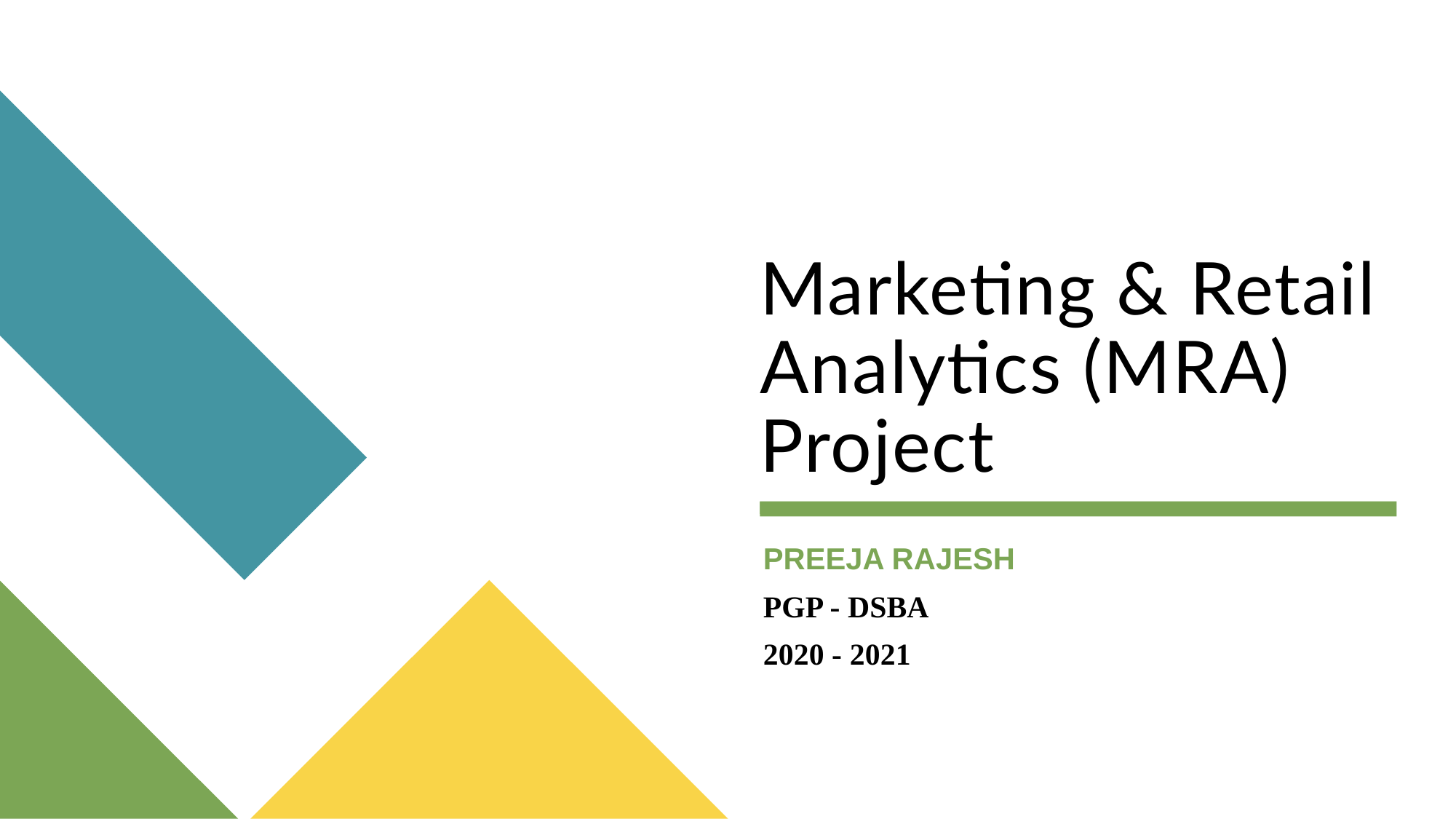

# Marketing & Retail Analytics (MRA) Project

PREEJA RAJESH
PGP - DSBA
2020 - 2021